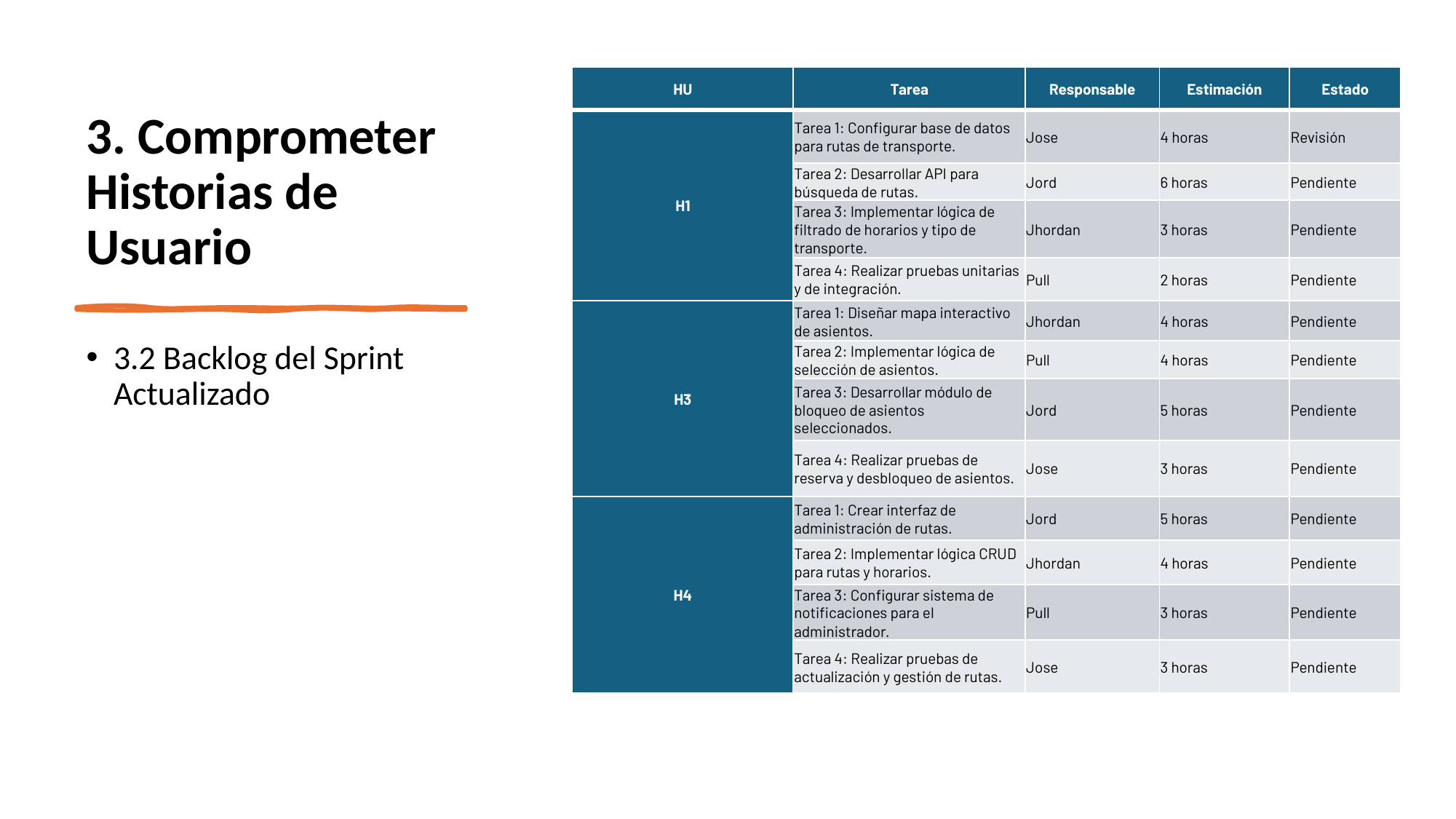

| HU | Tarea | Responsable | Estimación | Estado |
| --- | --- | --- | --- | --- |
| H1 | Tarea 1: Configurar base de datos para rutas de transporte. | Jose | 4 horas | Revisión |
|  | Tarea 2: Desarrollar API para búsqueda de rutas. | Jord | 6 horas | Pendiente |
|  | Tarea 3: Implementar lógica de filtrado de horarios y tipo de transporte. | Jhordan | 3 horas | Pendiente |
|  | Tarea 4: Realizar pruebas unitarias y de integración. | Pull | 2 horas | Pendiente |
| H3 | Tarea 1: Diseñar mapa interactivo de asientos. | Jhordan | 4 horas | Pendiente |
|  | Tarea 2: Implementar lógica de selección de asientos. | Pull | 4 horas | Pendiente |
|  | Tarea 3: Desarrollar módulo de bloqueo de asientos seleccionados. | Jord | 5 horas | Pendiente |
|  | Tarea 4: Realizar pruebas de reserva y desbloqueo de asientos. | Jose | 3 horas | Pendiente |
| H4 | Tarea 1: Crear interfaz de administración de rutas. | Jord | 5 horas | Pendiente |
|  | Tarea 2: Implementar lógica CRUD para rutas y horarios. | Jhordan | 4 horas | Pendiente |
|  | Tarea 3: Configurar sistema de notificaciones para el administrador. | Pull | 3 horas | Pendiente |
|  | Tarea 4: Realizar pruebas de actualización y gestión de rutas. | Jose | 3 horas | Pendiente |
# 3. Comprometer Historias de Usuario

3.2 Backlog del Sprint Actualizado